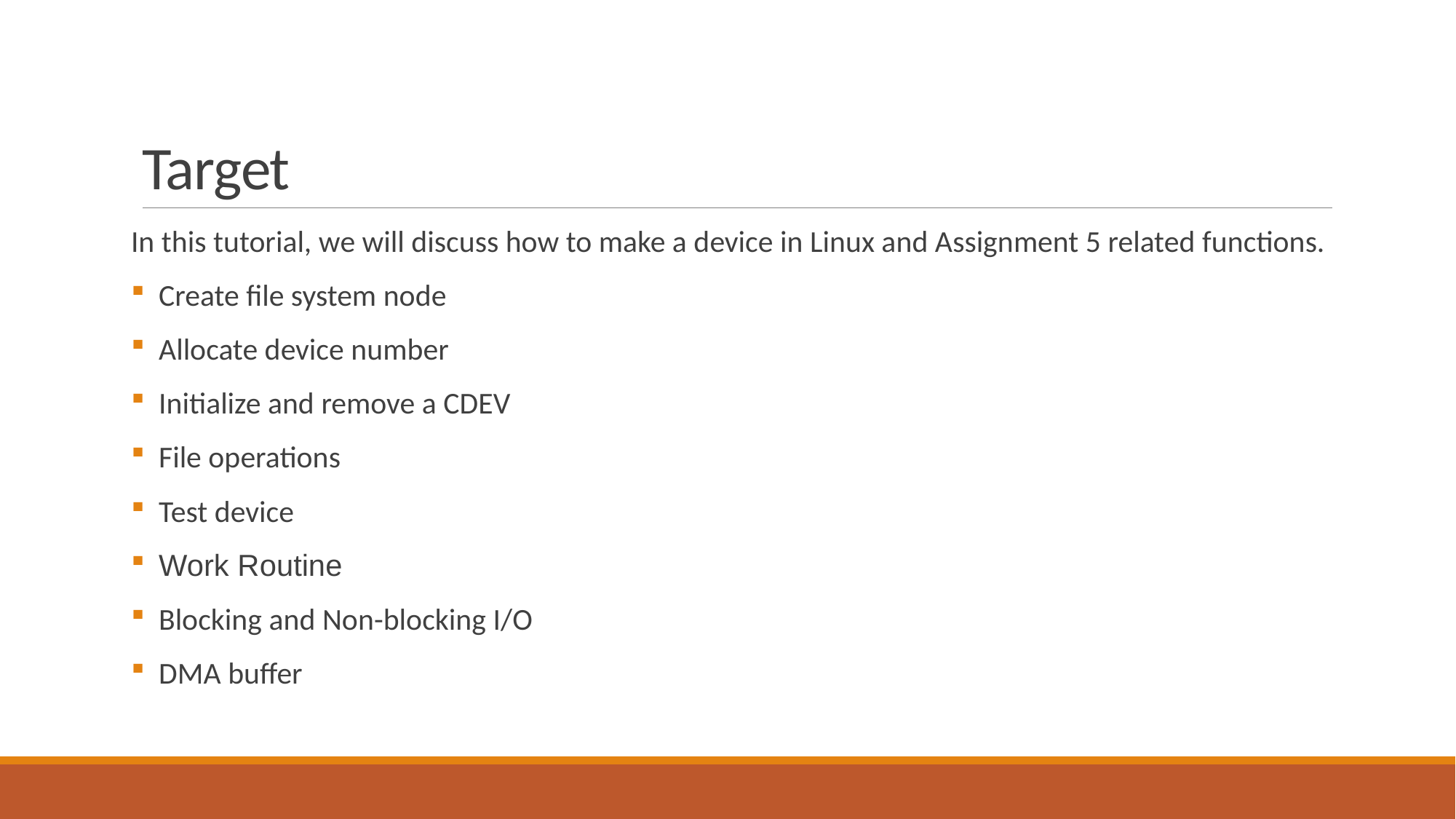

# Target
In this tutorial, we will discuss how to make a device in Linux and Assignment 5 related functions.
  Create file system node
  Allocate device number
  Initialize and remove a CDEV
  File operations
  Test device
  Work Routine
  Blocking and Non-blocking I/O
  DMA buffer